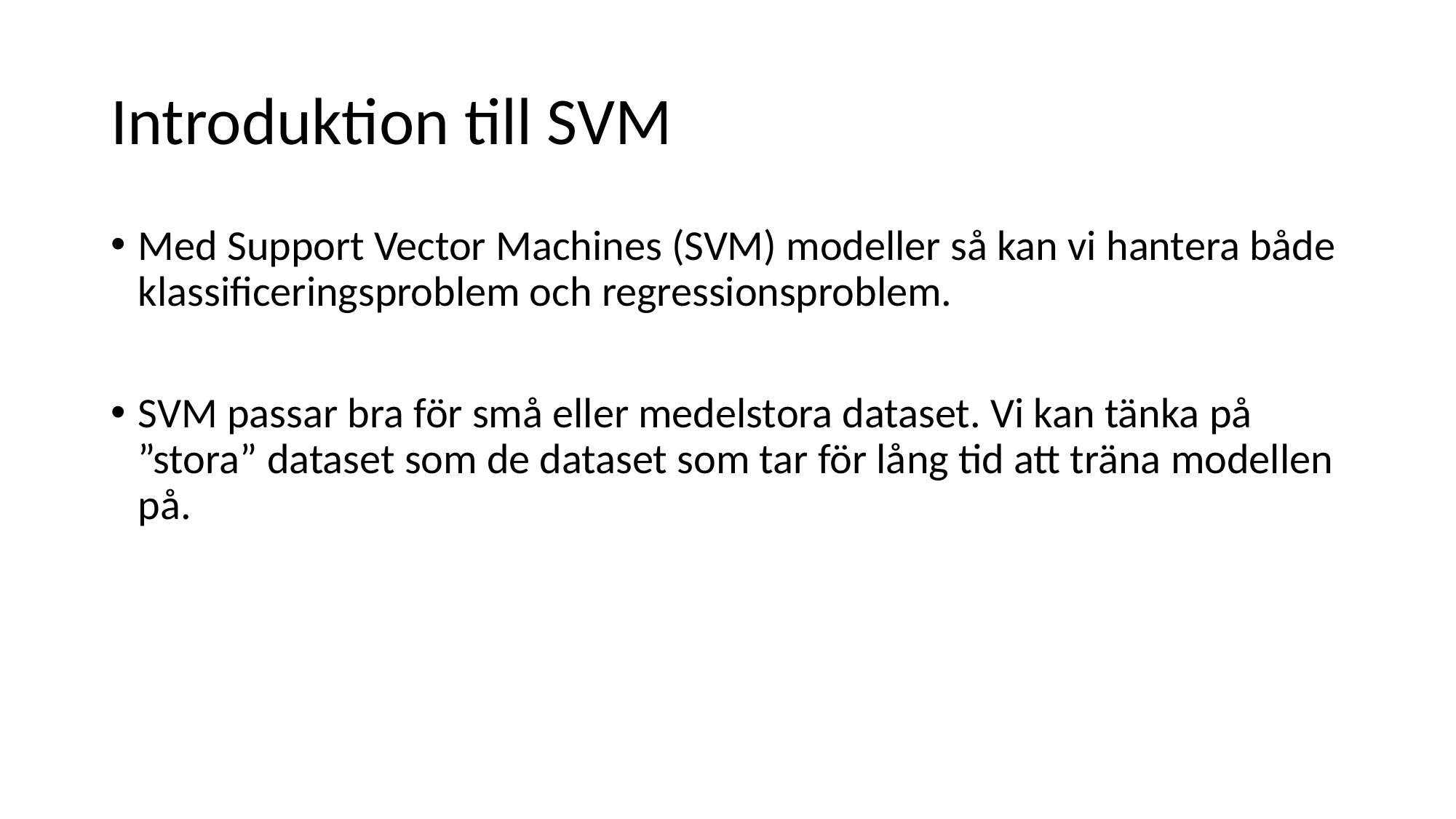

# Introduktion till SVM
Med Support Vector Machines (SVM) modeller så kan vi hantera både klassificeringsproblem och regressionsproblem.

SVM passar bra för små eller medelstora dataset. Vi kan tänka på ”stora” dataset som de dataset som tar för lång tid att träna modellen på.